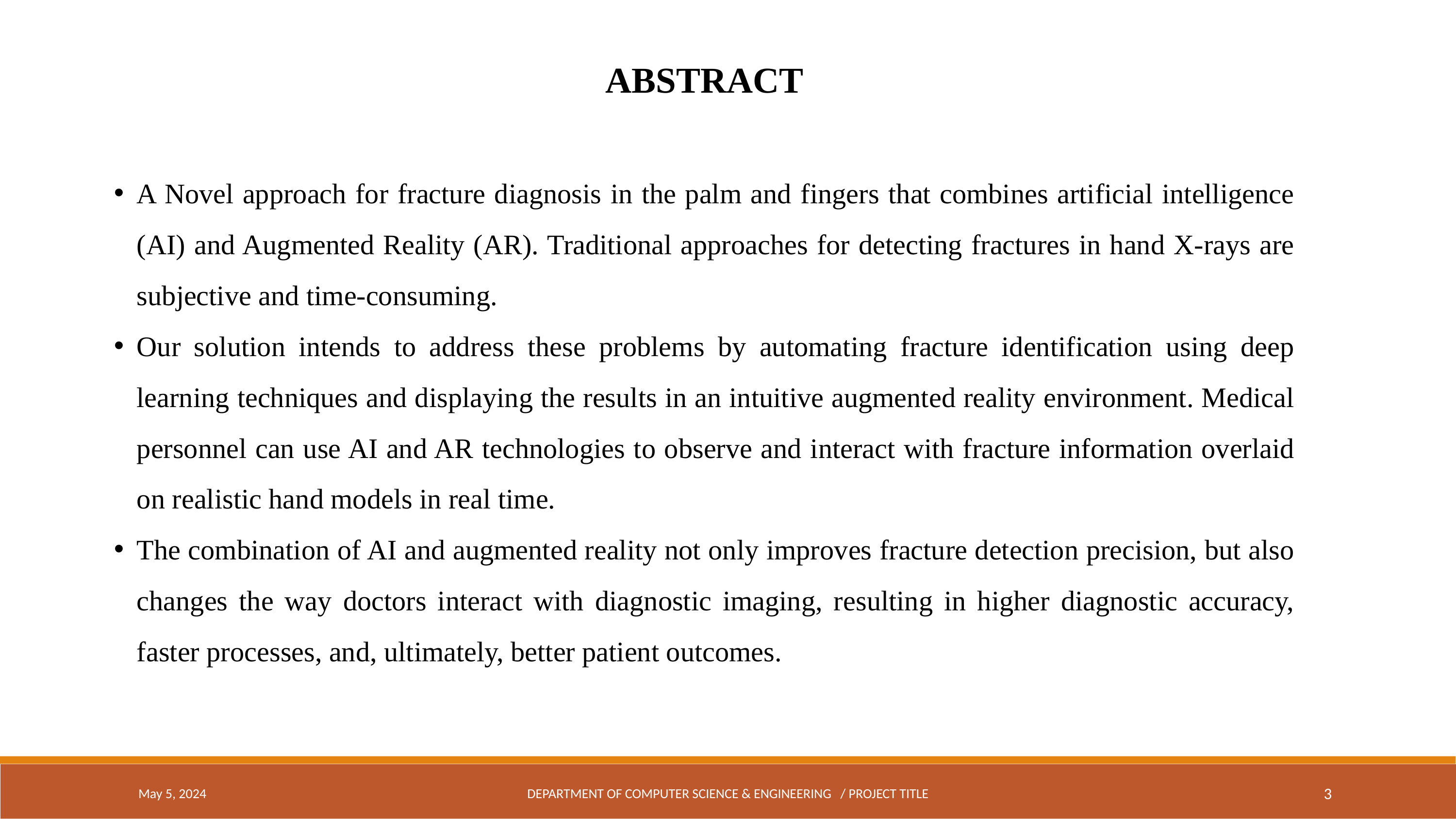

ABSTRACT

A Novel approach for fracture diagnosis in the palm and fingers that combines artificial intelligence (AI) and Augmented Reality (AR). Traditional approaches for detecting fractures in hand X-rays are subjective and time-consuming.
Our solution intends to address these problems by automating fracture identification using deep learning techniques and displaying the results in an intuitive augmented reality environment. Medical personnel can use AI and AR technologies to observe and interact with fracture information overlaid on realistic hand models in real time.
The combination of AI and augmented reality not only improves fracture detection precision, but also changes the way doctors interact with diagnostic imaging, resulting in higher diagnostic accuracy, faster processes, and, ultimately, better patient outcomes.

May 5, 2024
DEPARTMENT OF COMPUTER SCIENCE & ENGINEERING   / PROJECT TITLE
3